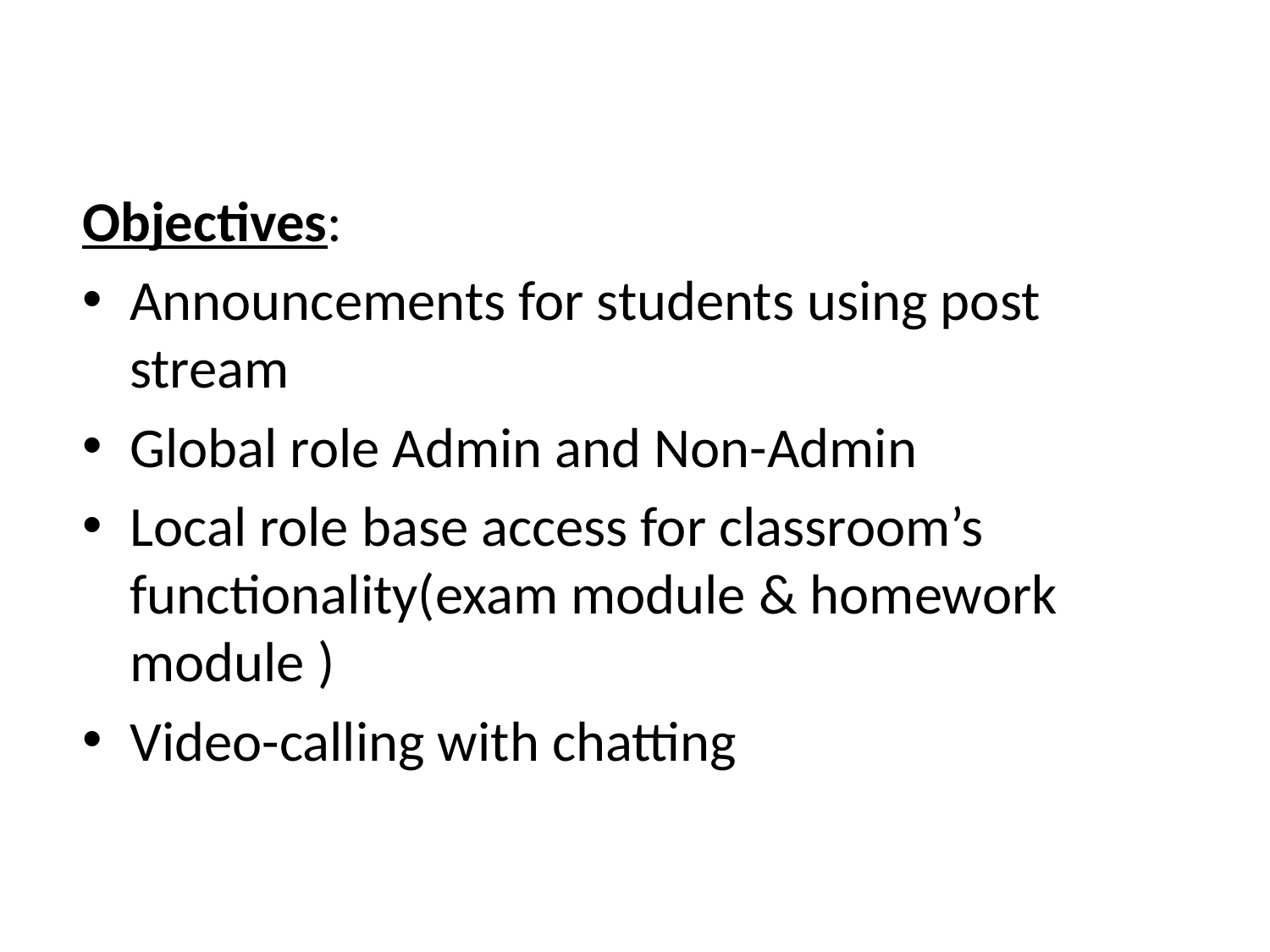

Objectives:
Announcements for students using post stream
Global role Admin and Non-Admin
Local role base access for classroom’s functionality(exam module & homework module )
Video-calling with chatting